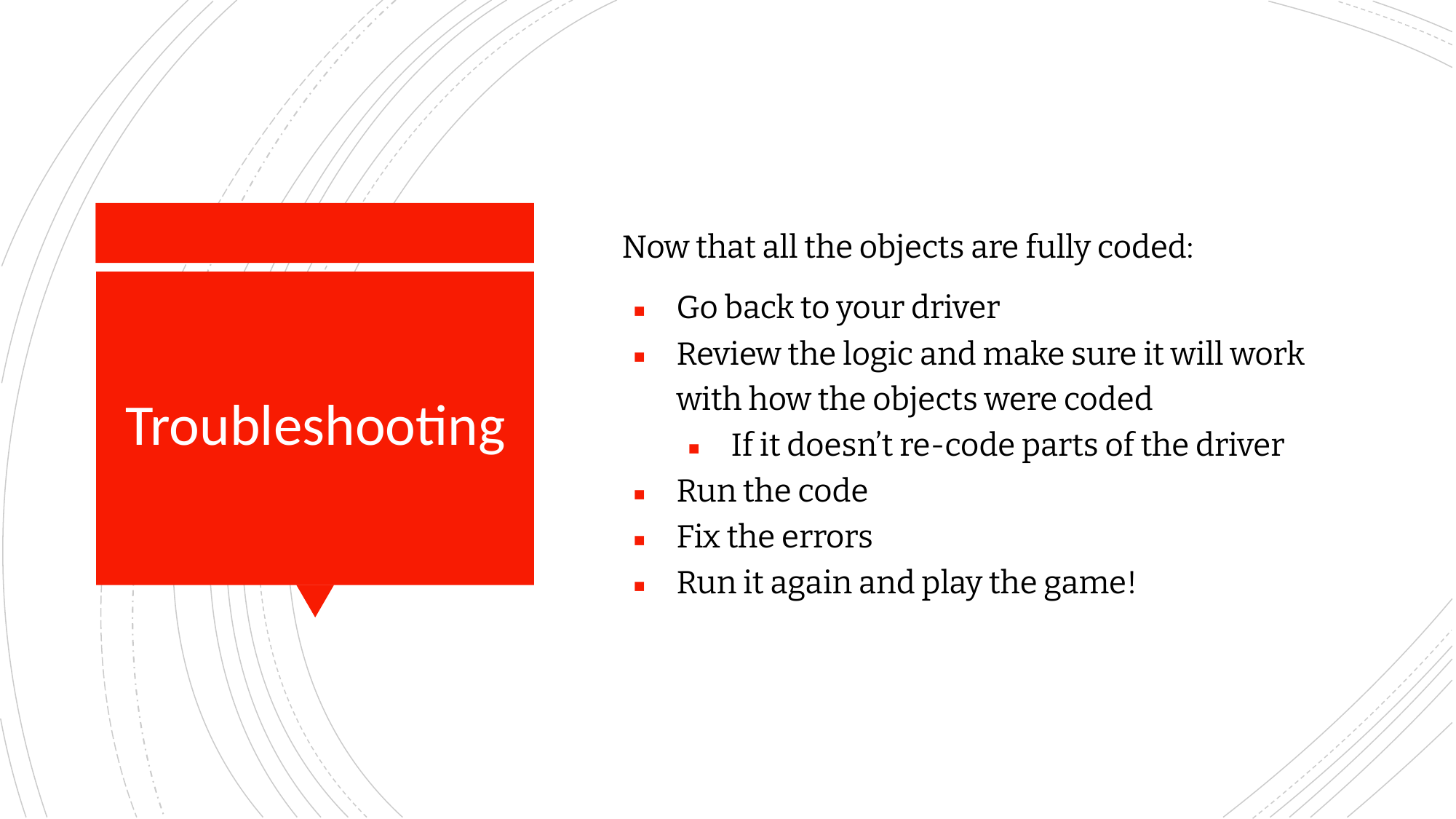

Now that all the objects are fully coded:
Go back to your driver
Review the logic and make sure it will work with how the objects were coded
If it doesn’t re-code parts of the driver
Run the code
Fix the errors
Run it again and play the game!
# Troubleshooting